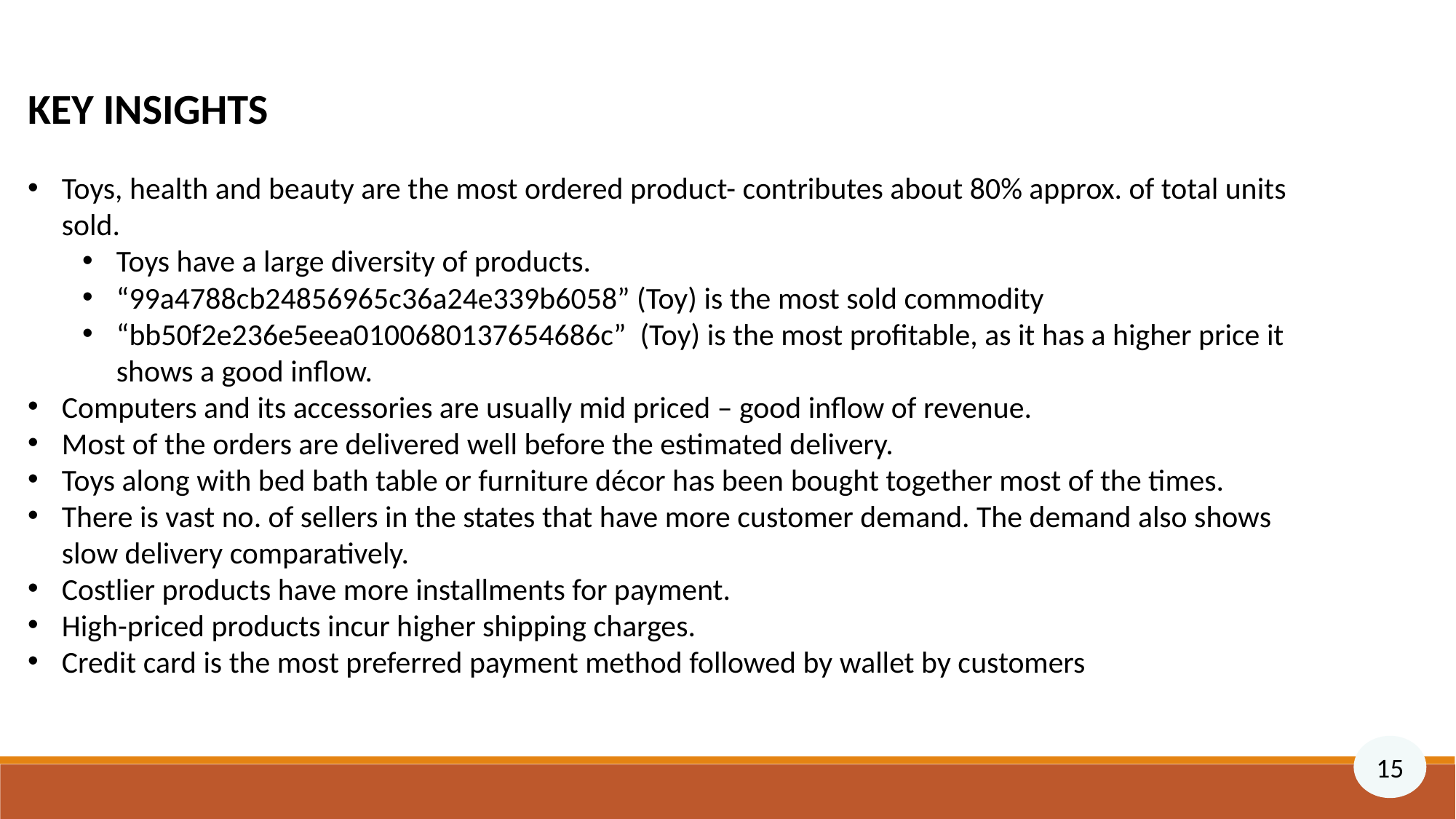

KEY INSIGHTS

Toys, health and beauty are the most ordered product- contributes about 80% approx. of total units sold.
Toys have a large diversity of products.
“99a4788cb24856965c36a24e339b6058” (Toy) is the most sold commodity
“bb50f2e236e5eea0100680137654686c”  (Toy) is the most profitable, as it has a higher price it shows a good inflow.
Computers and its accessories are usually mid priced – good inflow of revenue.
Most of the orders are delivered well before the estimated delivery.
Toys along with bed bath table or furniture décor has been bought together most of the times.
There is vast no. of sellers in the states that have more customer demand. The demand also shows slow delivery comparatively.
Costlier products have more installments for payment.
High-priced products incur higher shipping charges.
Credit card is the most preferred payment method followed by wallet by customers
15